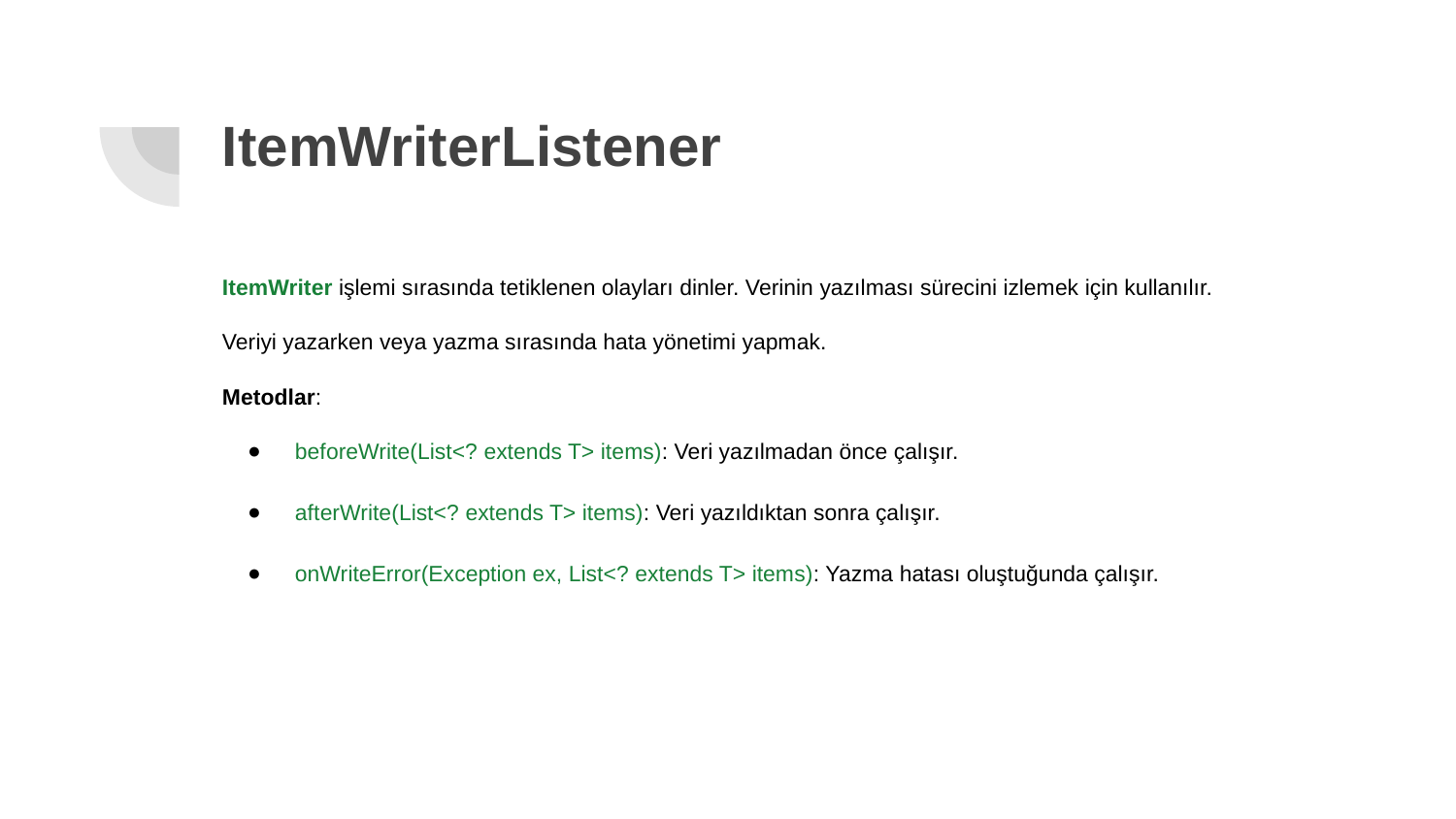

# ItemWriterListener
ItemWriter işlemi sırasında tetiklenen olayları dinler. Verinin yazılması sürecini izlemek için kullanılır.
Veriyi yazarken veya yazma sırasında hata yönetimi yapmak.
Metodlar:
beforeWrite(List<? extends T> items): Veri yazılmadan önce çalışır.
afterWrite(List<? extends T> items): Veri yazıldıktan sonra çalışır.
onWriteError(Exception ex, List<? extends T> items): Yazma hatası oluştuğunda çalışır.